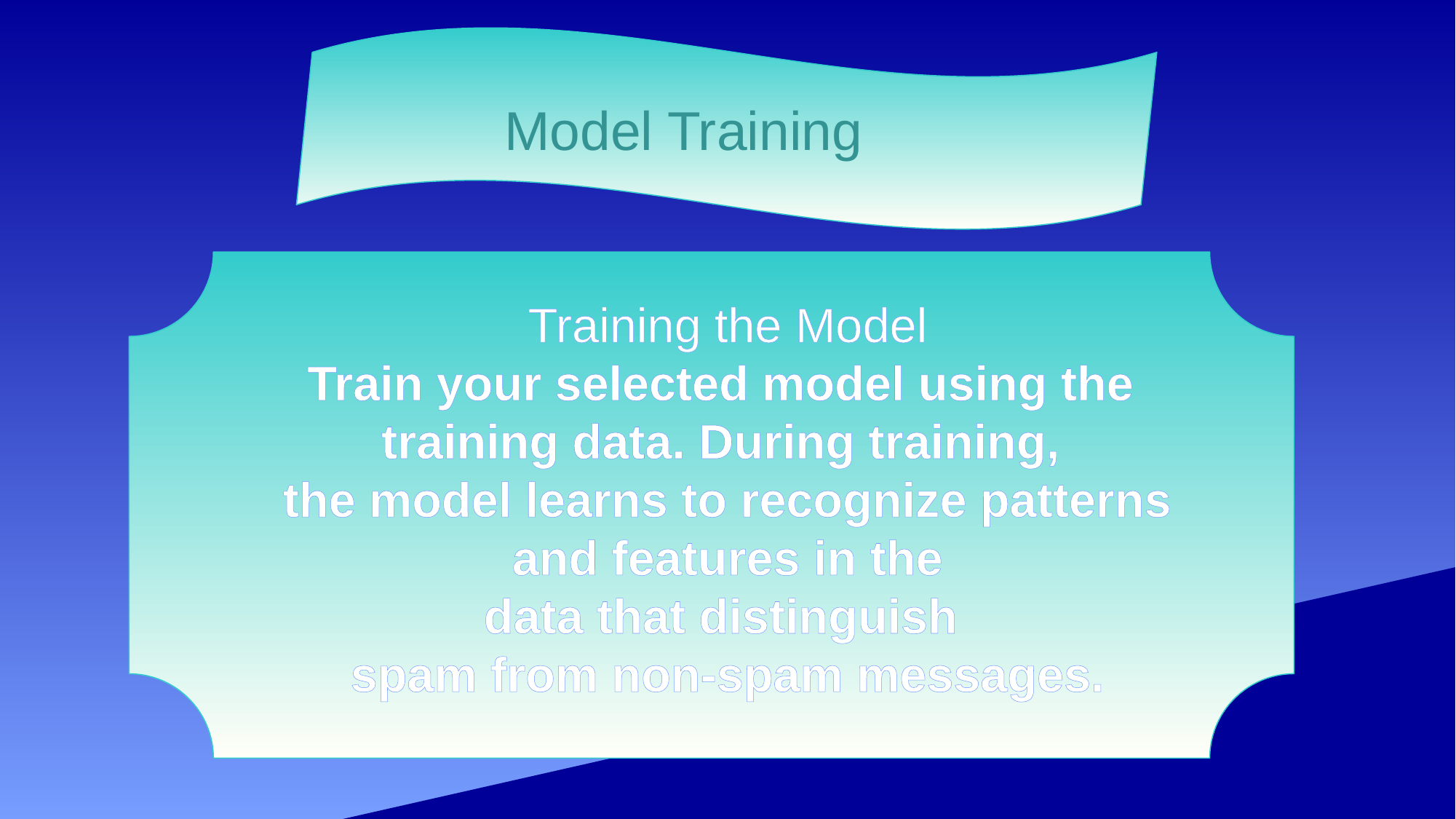

Model Training

Training the Model
Train your selected model using the
training data. During training,
the model learns to recognize patterns
 and features in the
data that distinguish
spam from non-spam messages.